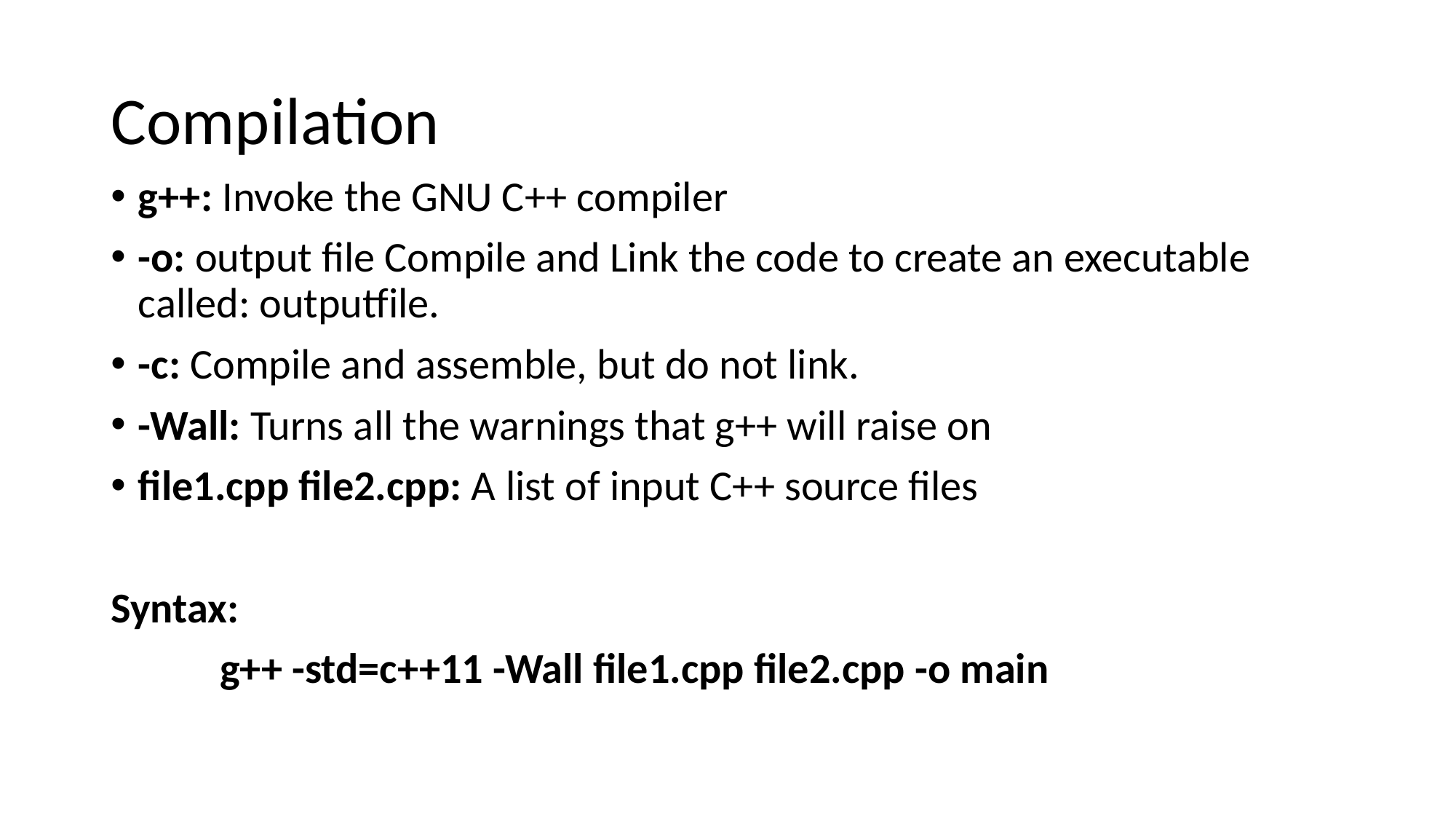

# Compilation
g++: Invoke the GNU C++ compiler
-o: output file Compile and Link the code to create an executable called: outputfile.
-c: Compile and assemble, but do not link.
-Wall: Turns all the warnings that g++ will raise on
file1.cpp file2.cpp: A list of input C++ source files

Syntax:
	g++ -std=c++11 -Wall file1.cpp file2.cpp -o main